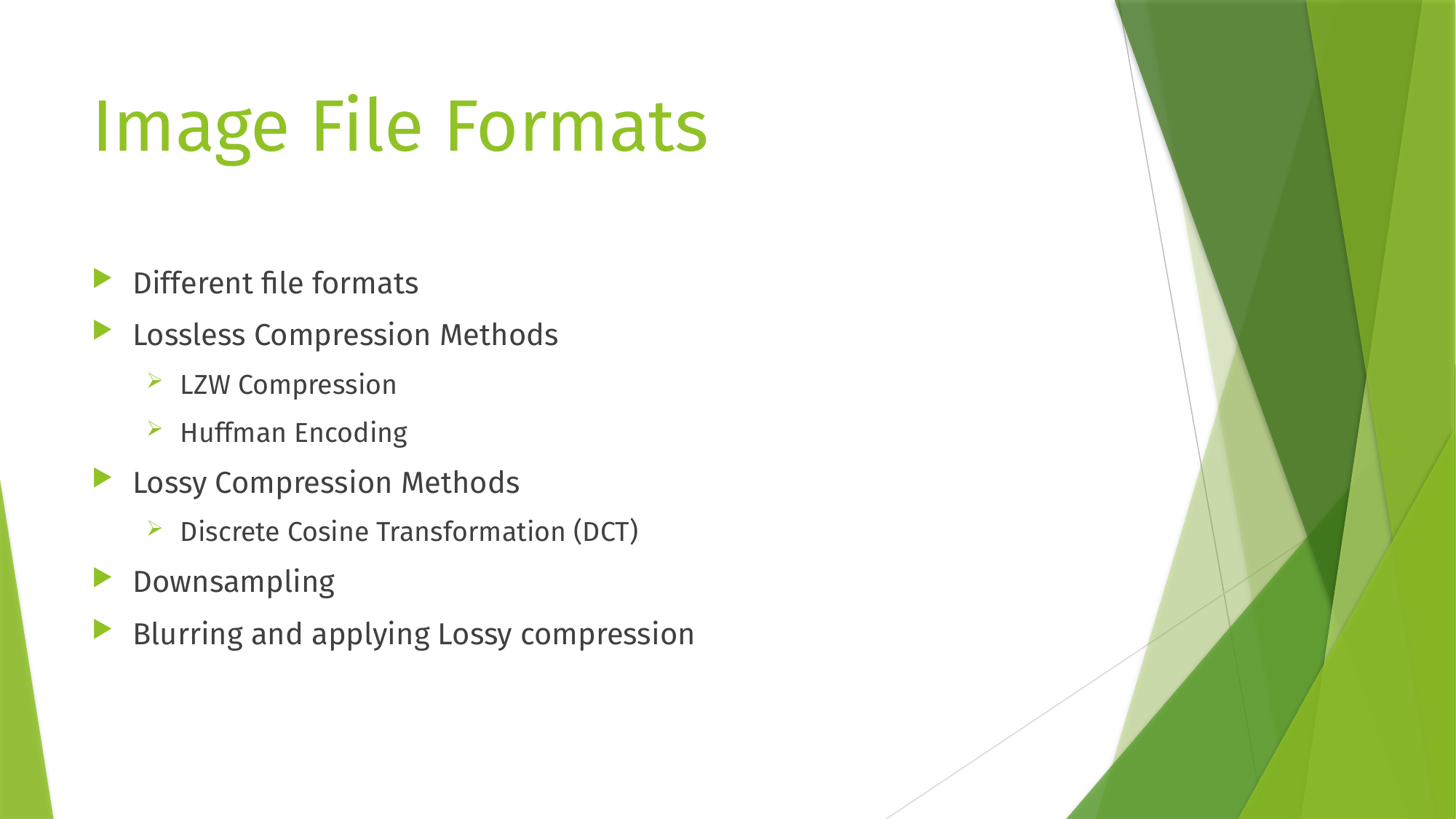

# Image File Formats
Different file formats
Lossless Compression Methods
LZW Compression
Huffman Encoding
Lossy Compression Methods
Discrete Cosine Transformation (DCT)
Downsampling
Blurring and applying Lossy compression